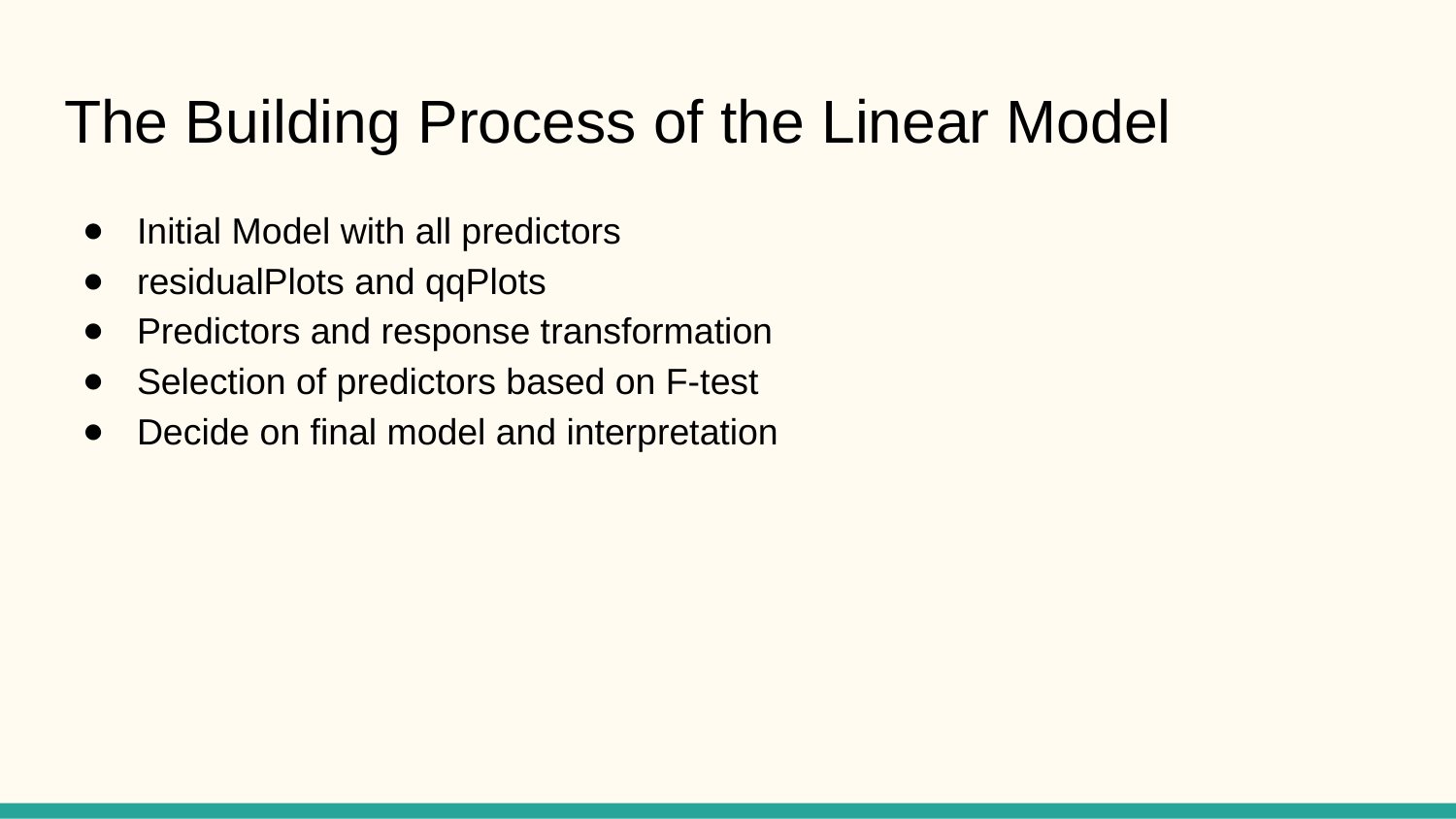

# The Building Process of the Linear Model
Initial Model with all predictors
residualPlots and qqPlots
Predictors and response transformation
Selection of predictors based on F-test
Decide on final model and interpretation